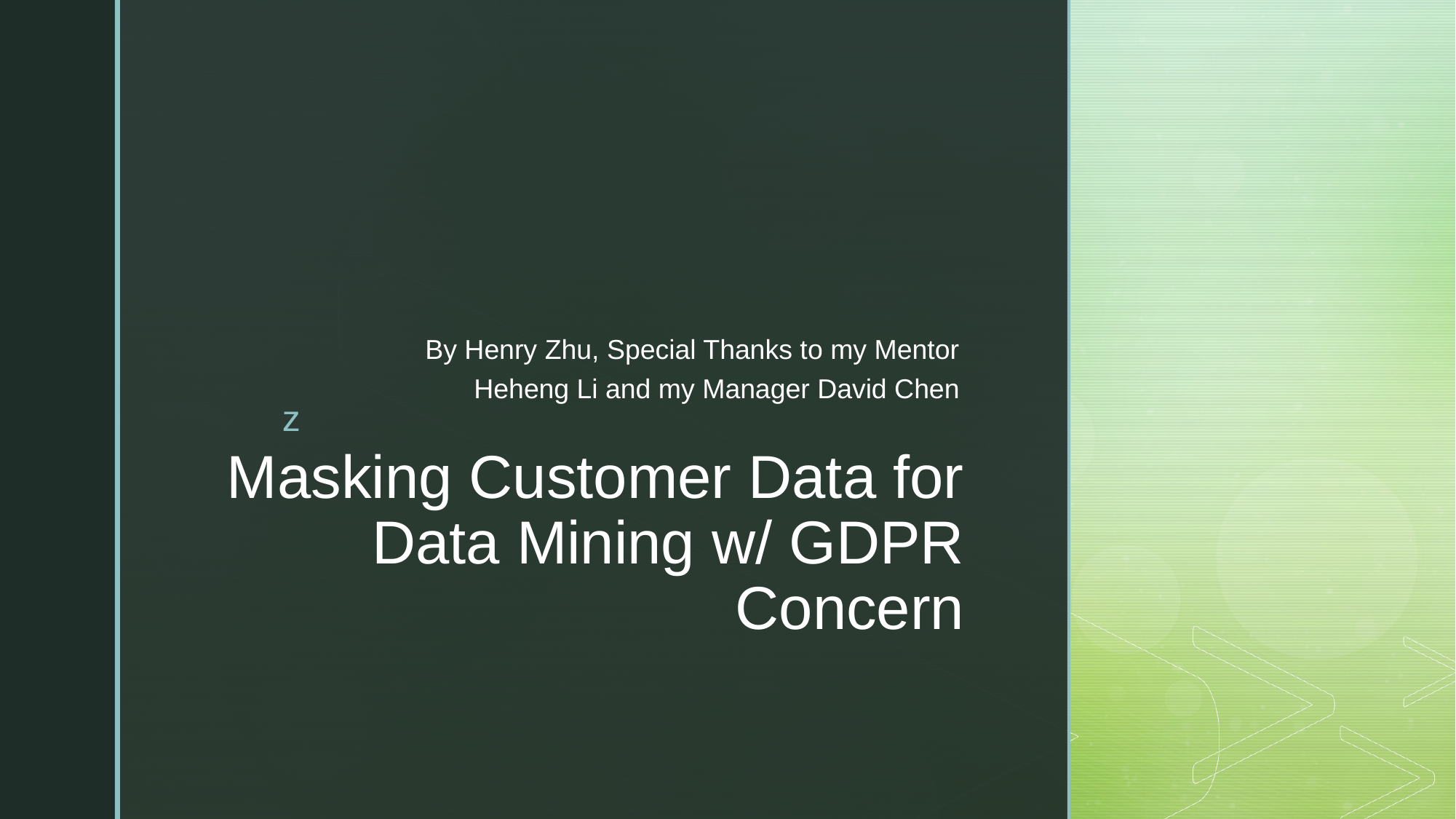

By Henry Zhu, Special Thanks to my Mentor Heheng Li and my Manager David Chen
# Masking Customer Data for Data Mining w/ GDPR Concern